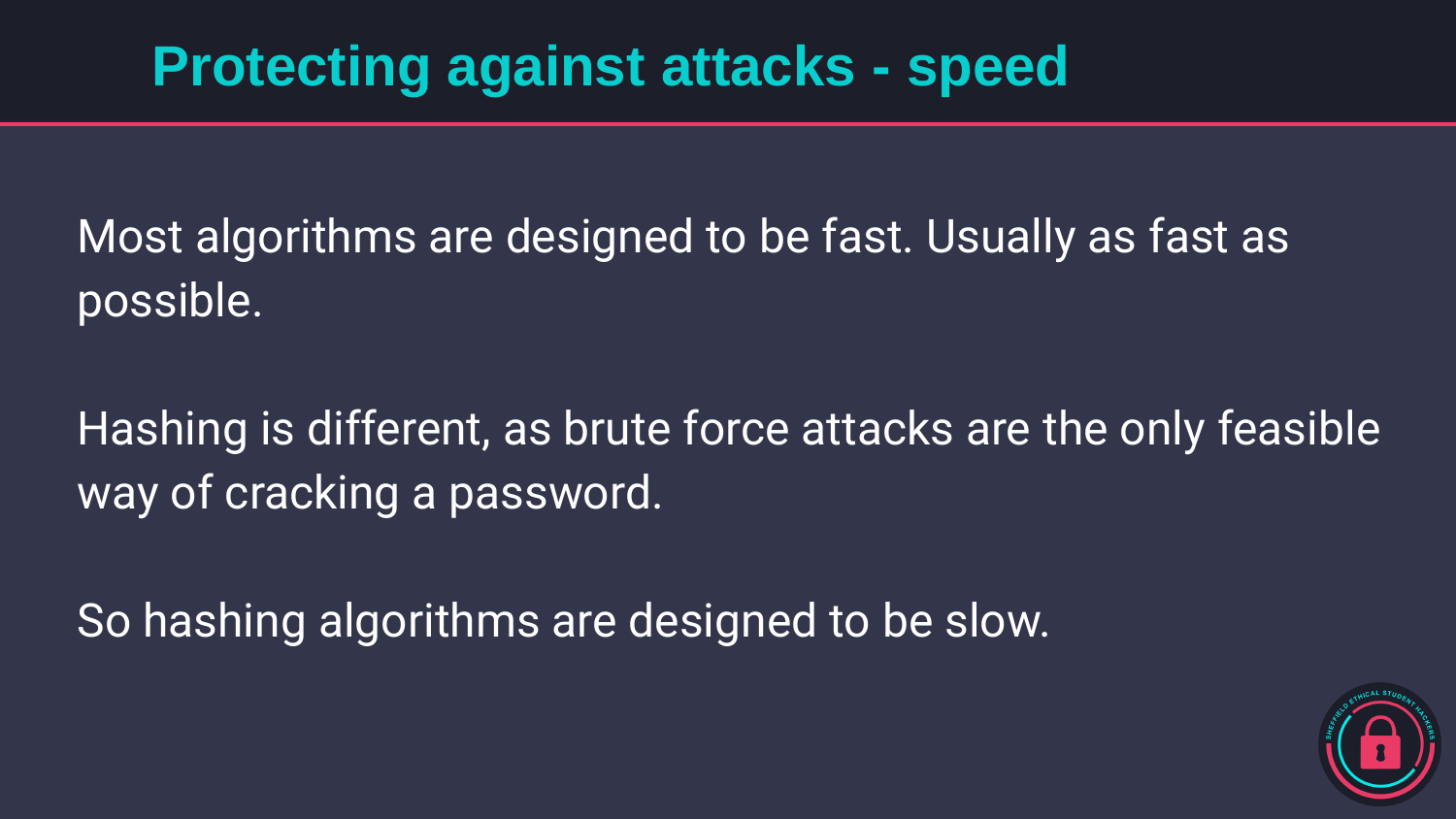

# Protecting against attacks - speed
Most algorithms are designed to be fast. Usually as fast as possible.

Hashing is different, as brute force attacks are the only feasible way of cracking a password.

So hashing algorithms are designed to be slow.